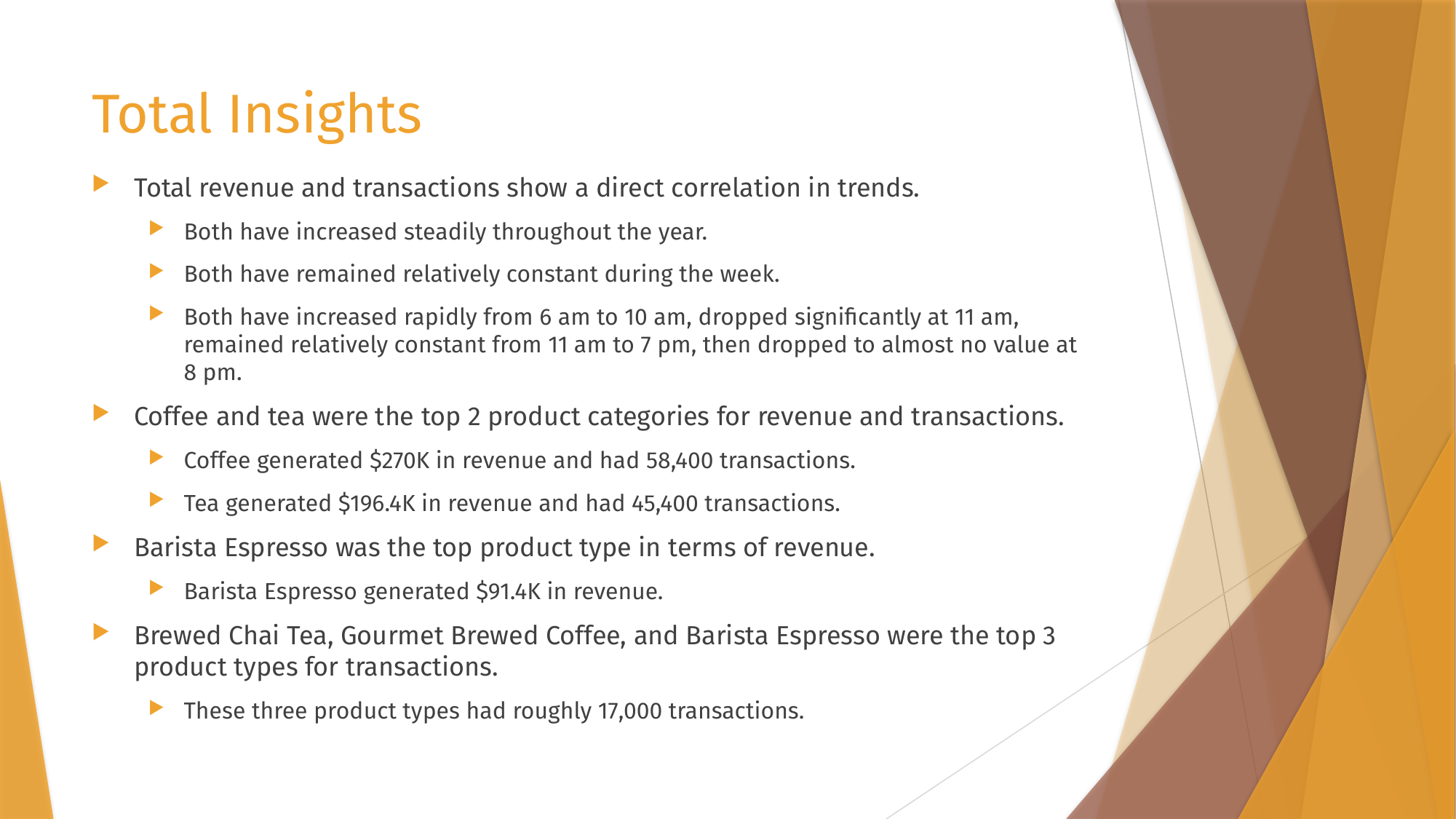

# Total Insights
Total revenue and transactions show a direct correlation in trends.
Both have increased steadily throughout the year.
Both have remained relatively constant during the week.
Both have increased rapidly from 6 am to 10 am, dropped significantly at 11 am, remained relatively constant from 11 am to 7 pm, then dropped to almost no value at 8 pm.
Coffee and tea were the top 2 product categories for revenue and transactions.
Coffee generated $270K in revenue and had 58,400 transactions.
Tea generated $196.4K in revenue and had 45,400 transactions.
Barista Espresso was the top product type in terms of revenue.
Barista Espresso generated $91.4K in revenue.
Brewed Chai Tea, Gourmet Brewed Coffee, and Barista Espresso were the top 3 product types for transactions.
These three product types had roughly 17,000 transactions.